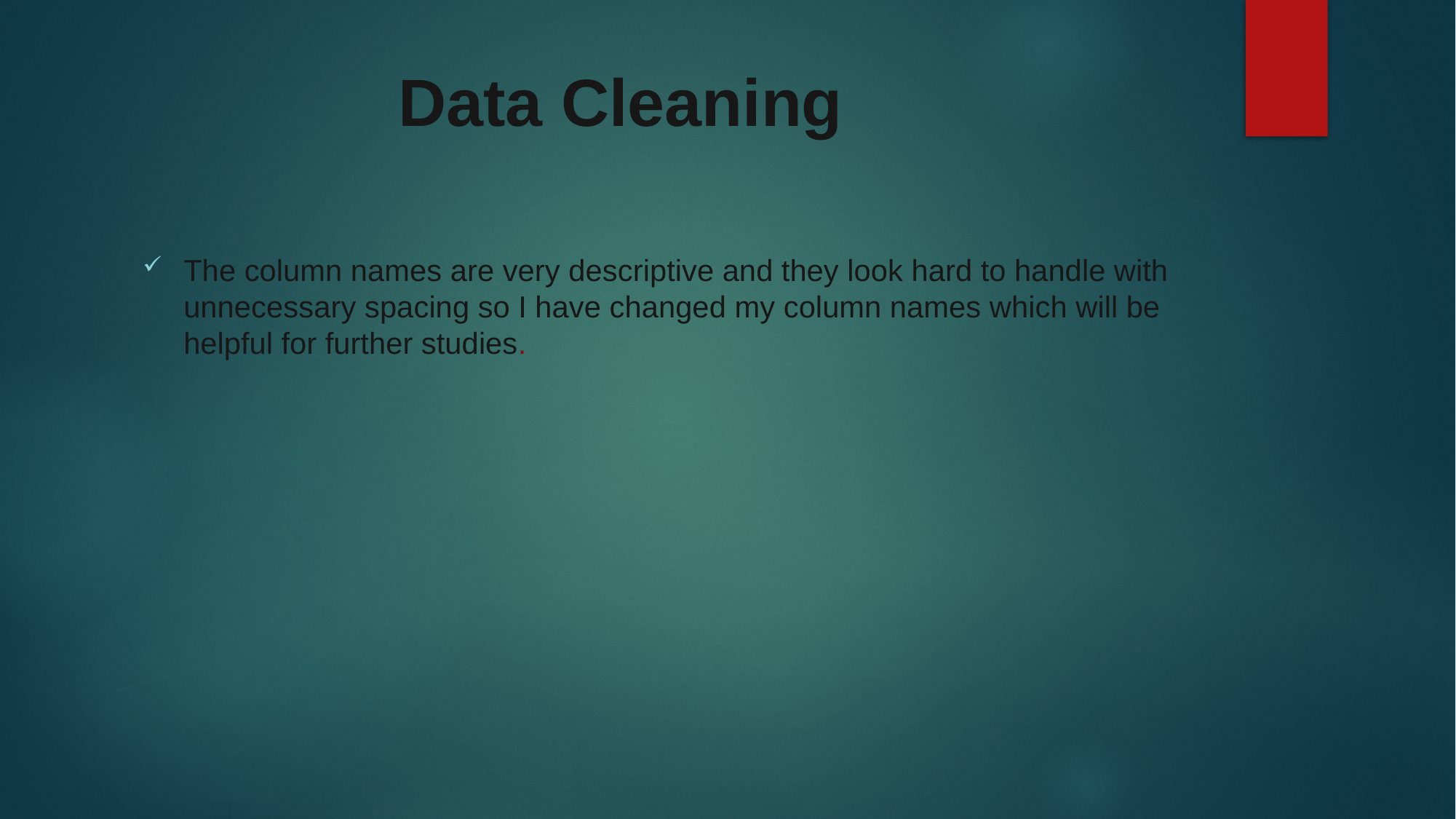

# Data Cleaning
The column names are very descriptive and they look hard to handle with unnecessary spacing so I have changed my column names which will be helpful for further studies.